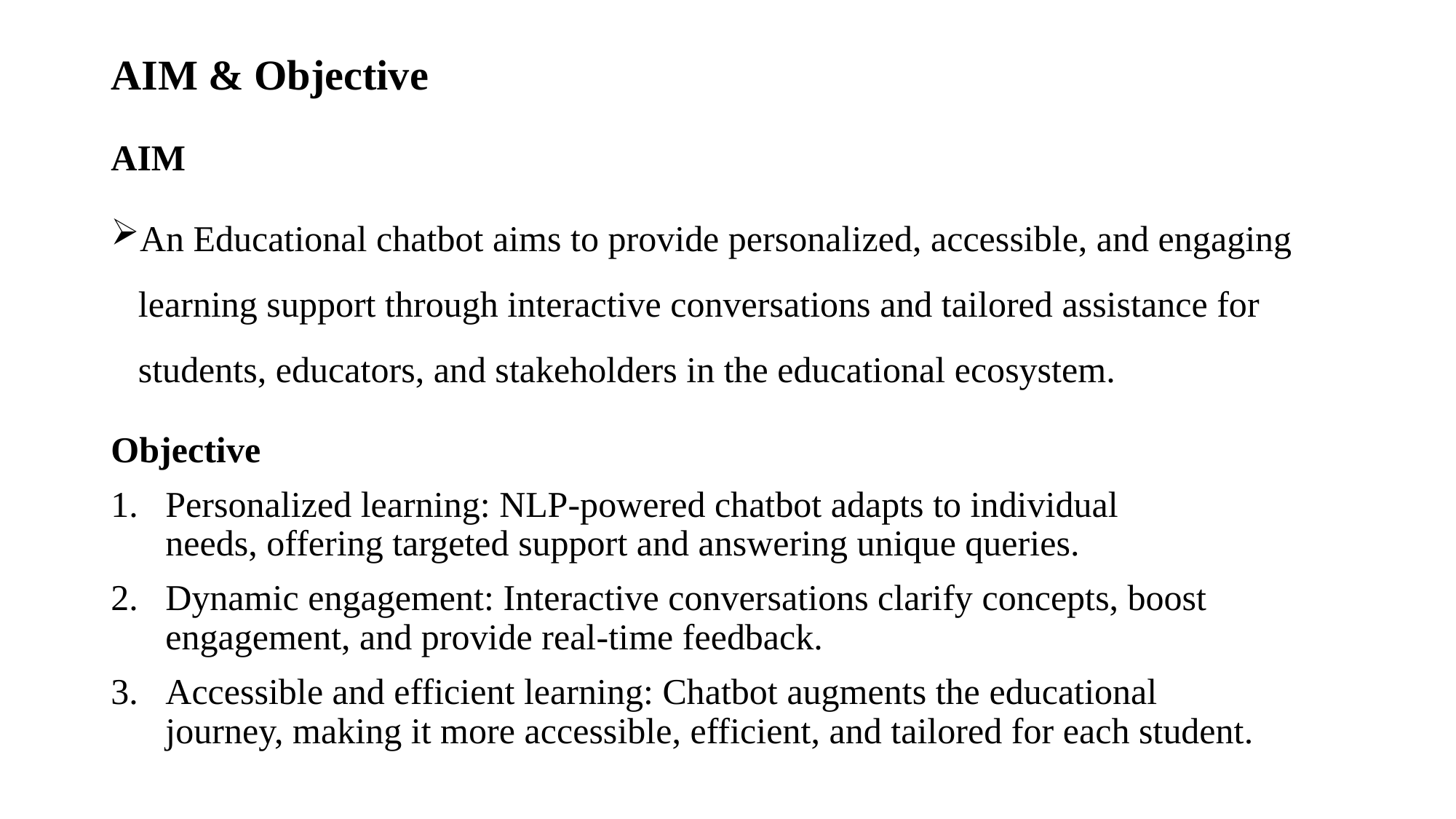

# AIM & Objective
AIM
An Educational chatbot aims to provide personalized, accessible, and engaging learning support through interactive conversations and tailored assistance for students, educators, and stakeholders in the educational ecosystem.
Objective
Personalized learning: NLP-powered chatbot adapts to individual needs, offering targeted support and answering unique queries.
Dynamic engagement: Interactive conversations clarify concepts, boost engagement, and provide real-time feedback.
Accessible and efficient learning: Chatbot augments the educational journey, making it more accessible, efficient, and tailored for each student.